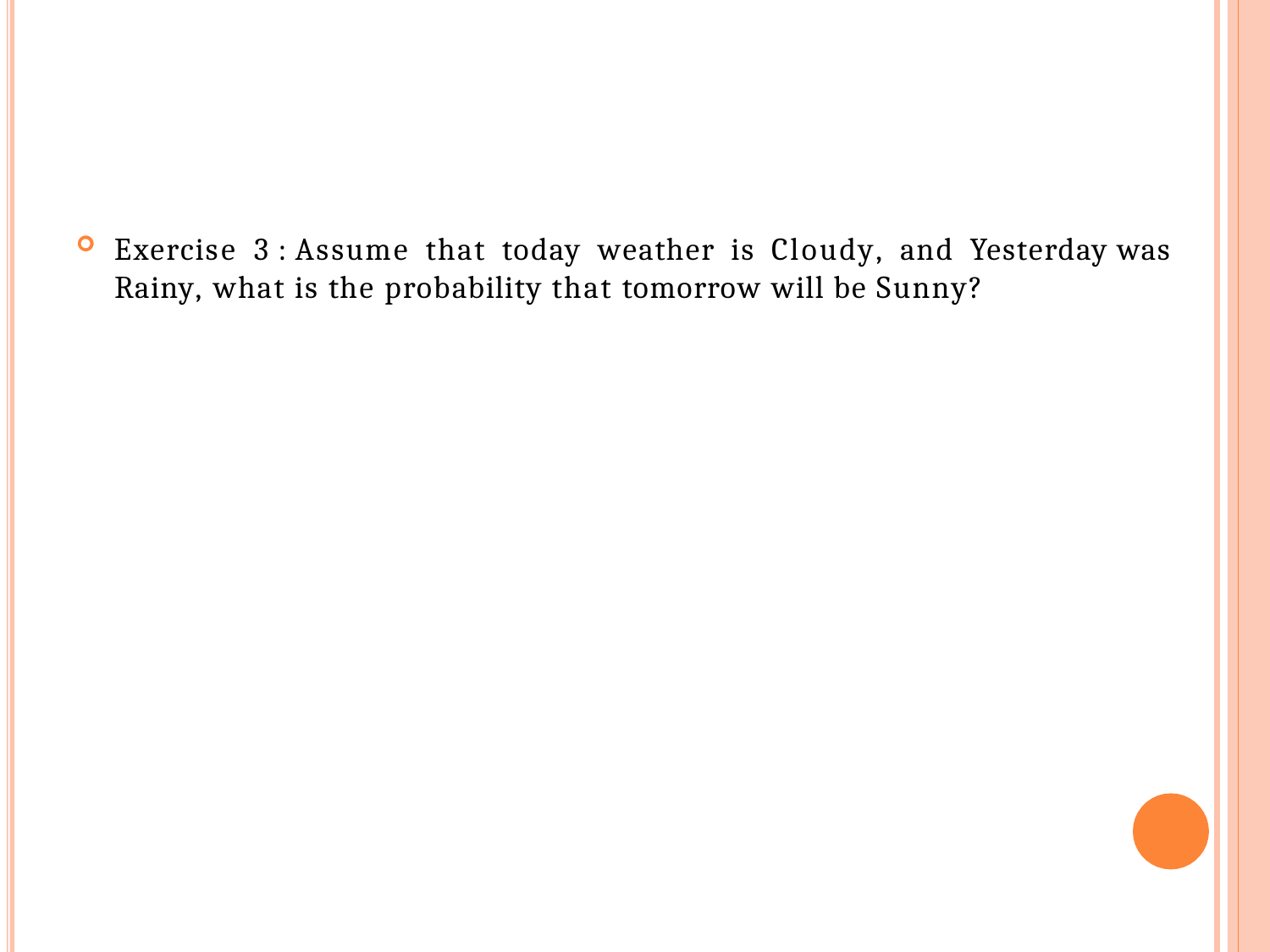

Exercise 3: Assume that today weather is Cloudy, and Yesterday was Rainy, what is the probability that tomorrow will be Sunny?